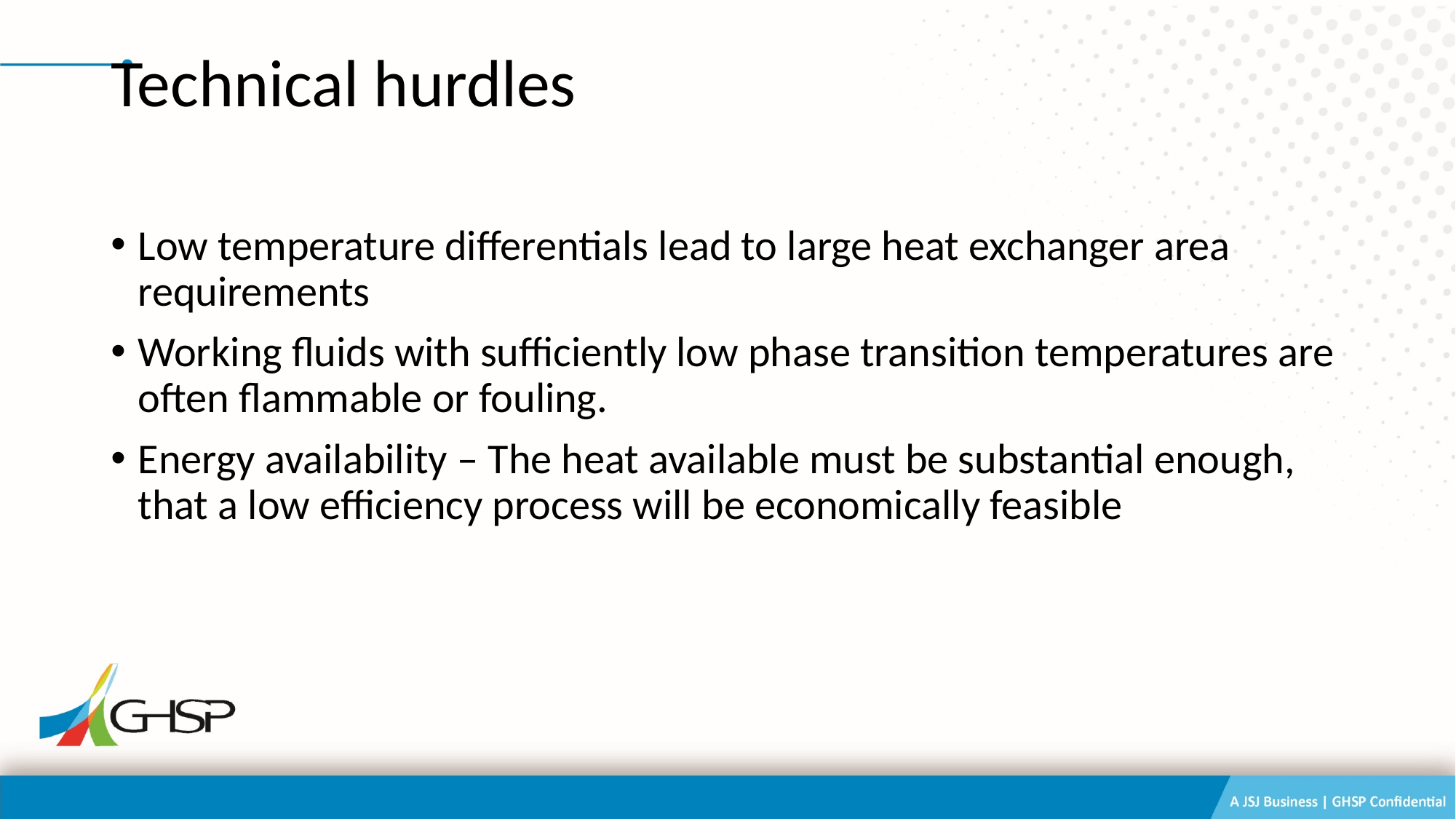

# Technical hurdles
Low temperature differentials lead to large heat exchanger area requirements
Working fluids with sufficiently low phase transition temperatures are often flammable or fouling.
Energy availability – The heat available must be substantial enough, that a low efficiency process will be economically feasible